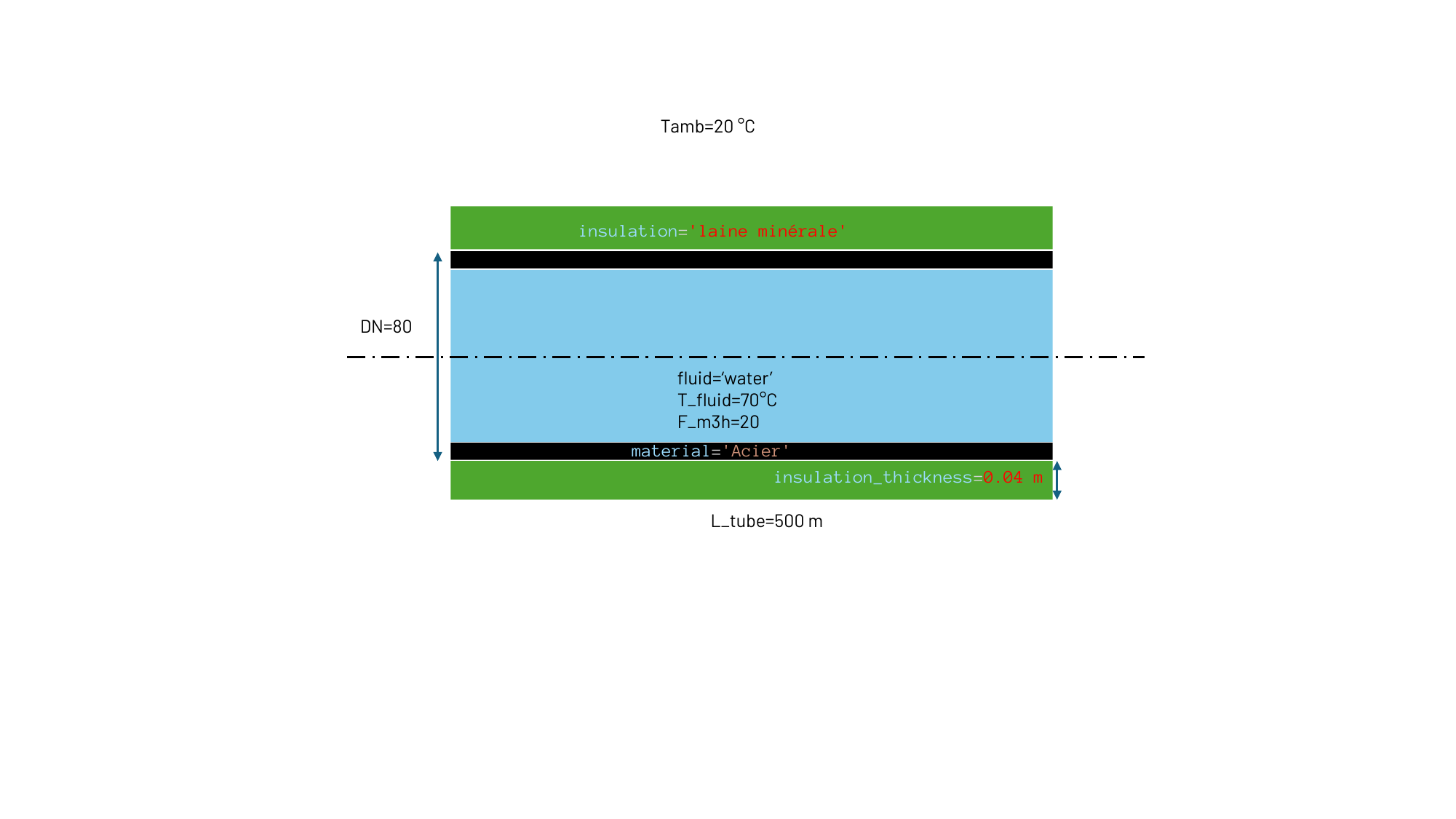

Tamb=20 °C

insulation='laine minérale'

DN=80
fluid=‘water’
T_fluid=70°C
F_m3h=20
material='Acier'

insulation_thickness=0.04 m

L_tube=500 m